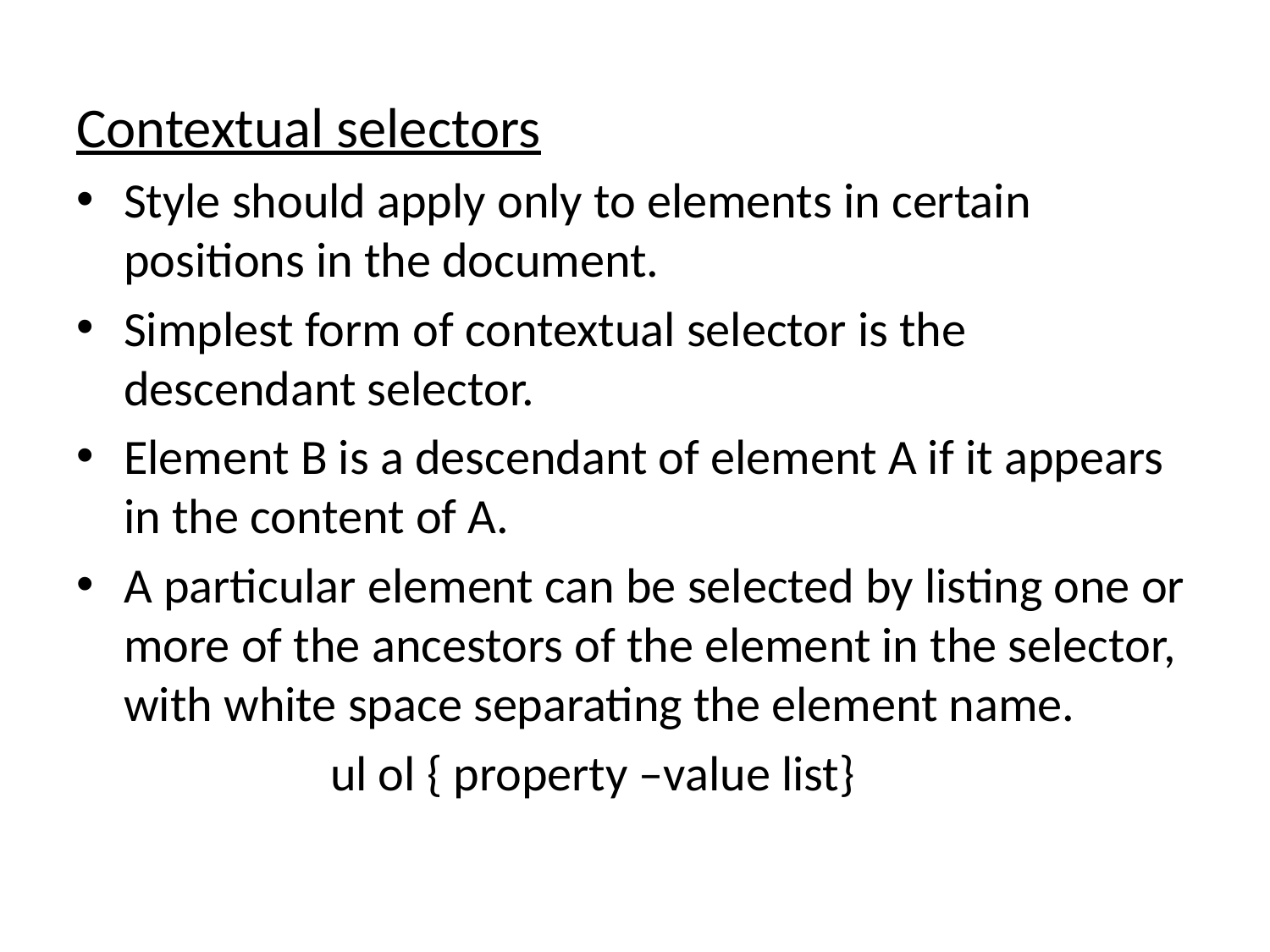

Contextual selectors
Style should apply only to elements in certain positions in the document.
Simplest form of contextual selector is the descendant selector.
Element B is a descendant of element A if it appears in the content of A.
A particular element can be selected by listing one or more of the ancestors of the element in the selector, with white space separating the element name.
		ul ol { property –value list}